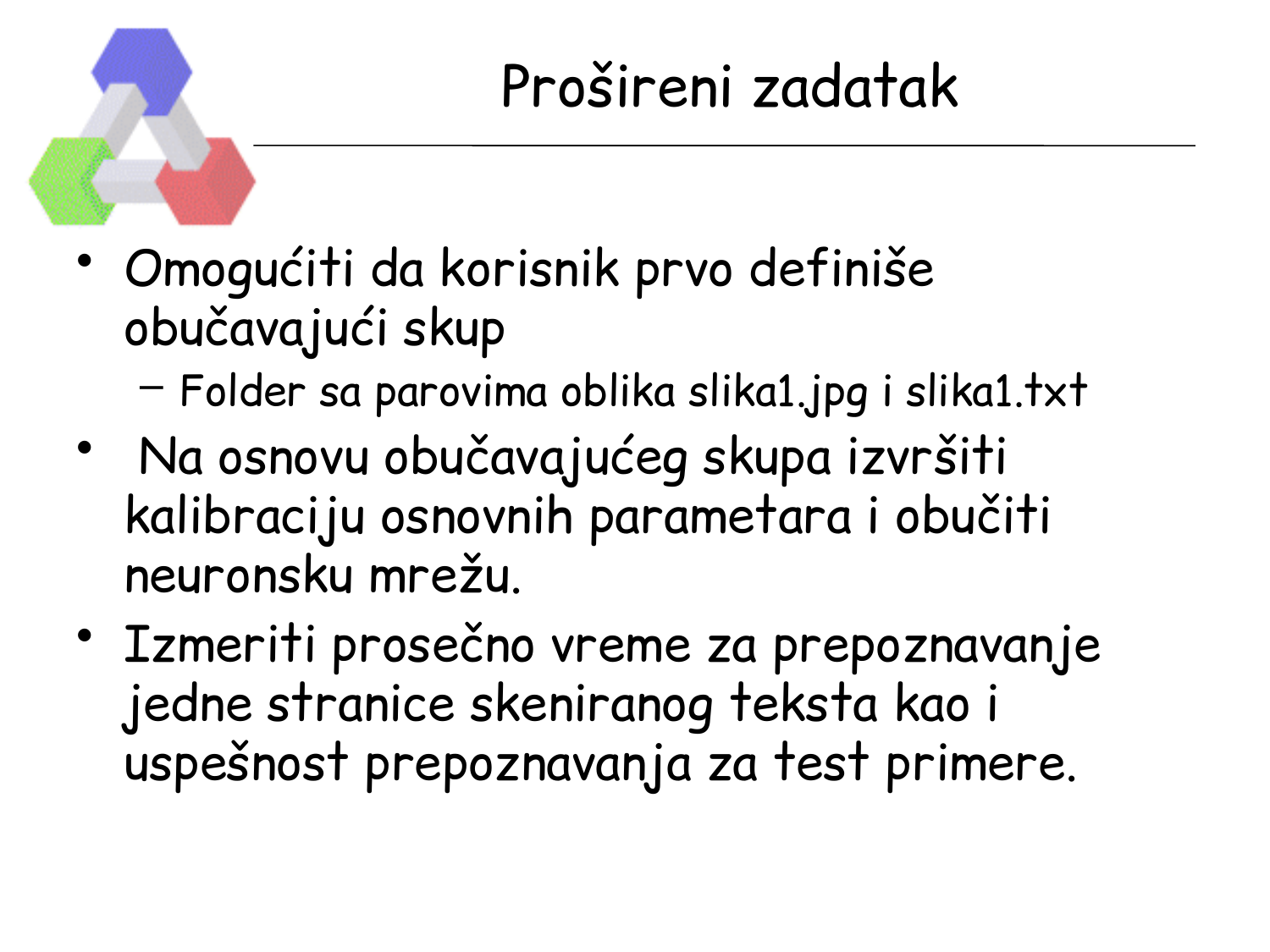

# Prošireni zadatak

Omogućiti da korisnik prvo definiše obučavajući skup
Folder sa parovima oblika slika1.jpg i slika1.txt
 Na osnovu obučavajućeg skupa izvršiti kalibraciju osnovnih parametara i obučiti neuronsku mrežu.
Izmeriti prosečno vreme za prepoznavanje jedne stranice skeniranog teksta kao i uspešnost prepoznavanja za test primere.